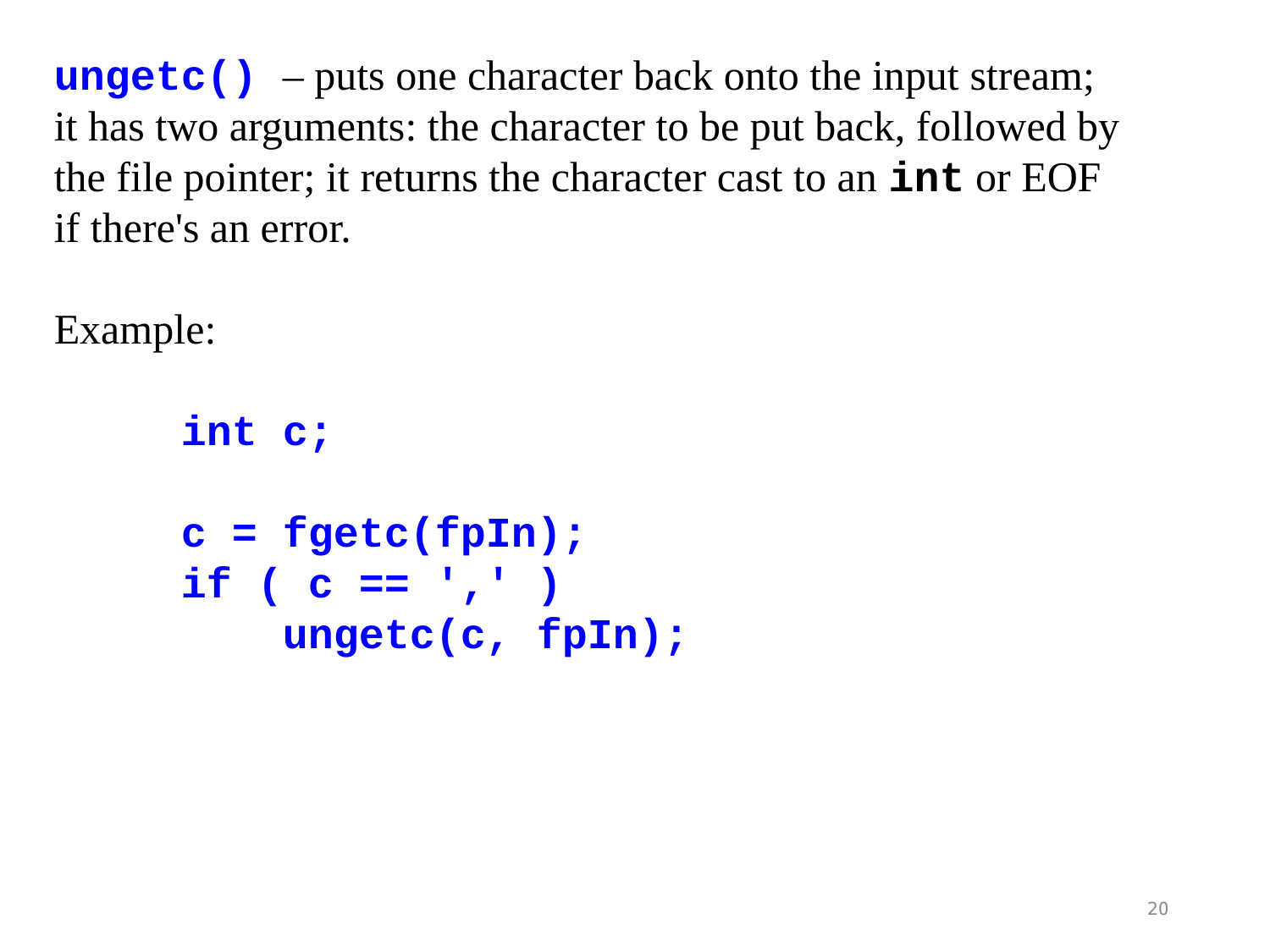

ungetc() – puts one character back onto the input stream;
it has two arguments: the character to be put back, followed by
the file pointer; it returns the character cast to an int or EOF
if there's an error.

Example:

int c;

c = fgetc(fpIn);
if ( c == ',' )
    ungetc(c, fpIn);

20